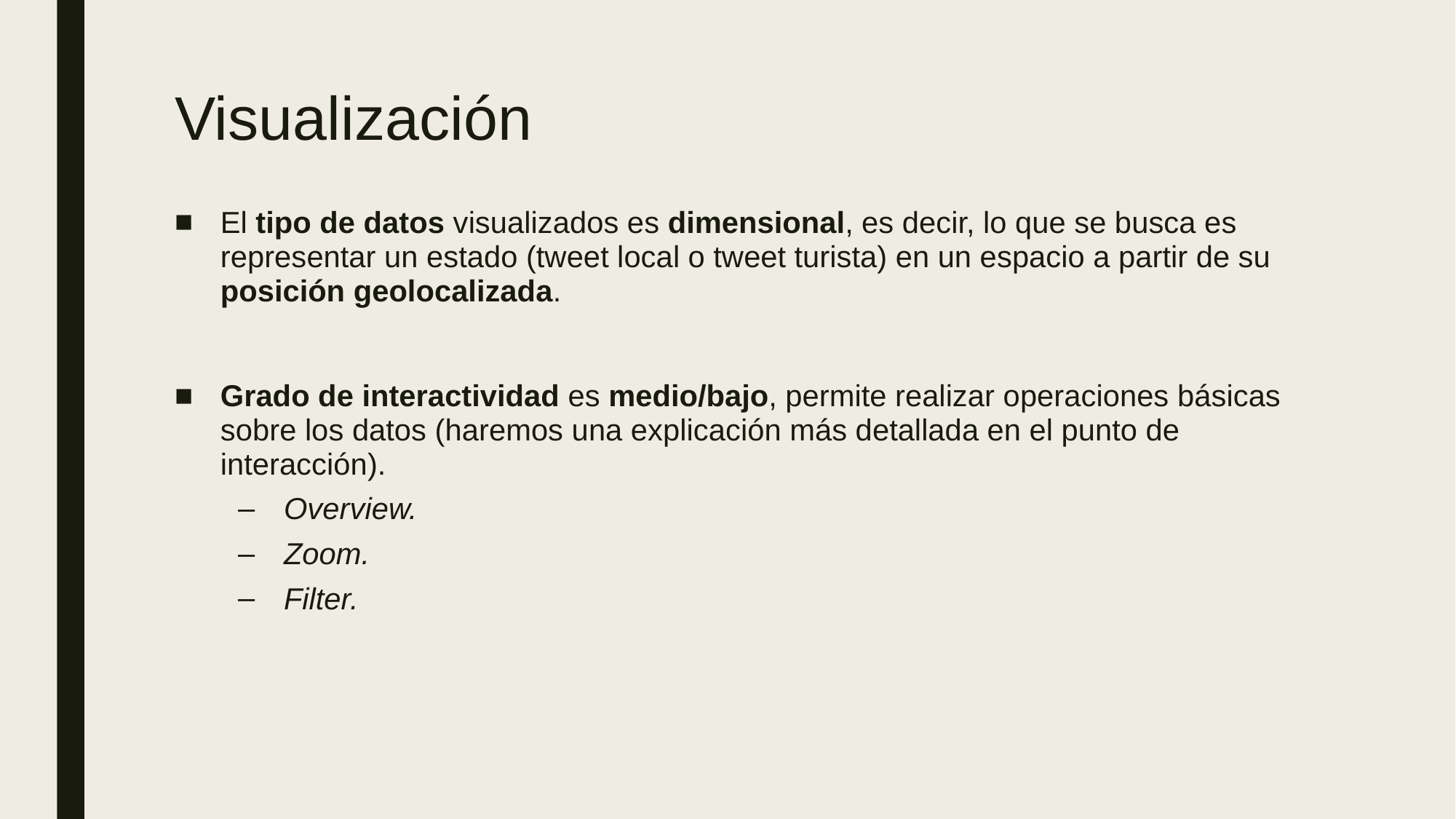

# Visualización
El tipo de datos visualizados es dimensional, es decir, lo que se busca es representar un estado (tweet local o tweet turista) en un espacio a partir de su posición geolocalizada.

Grado de interactividad es medio/bajo, permite realizar operaciones básicas sobre los datos (haremos una explicación más detallada en el punto de interacción).
Overview.
Zoom.
Filter.